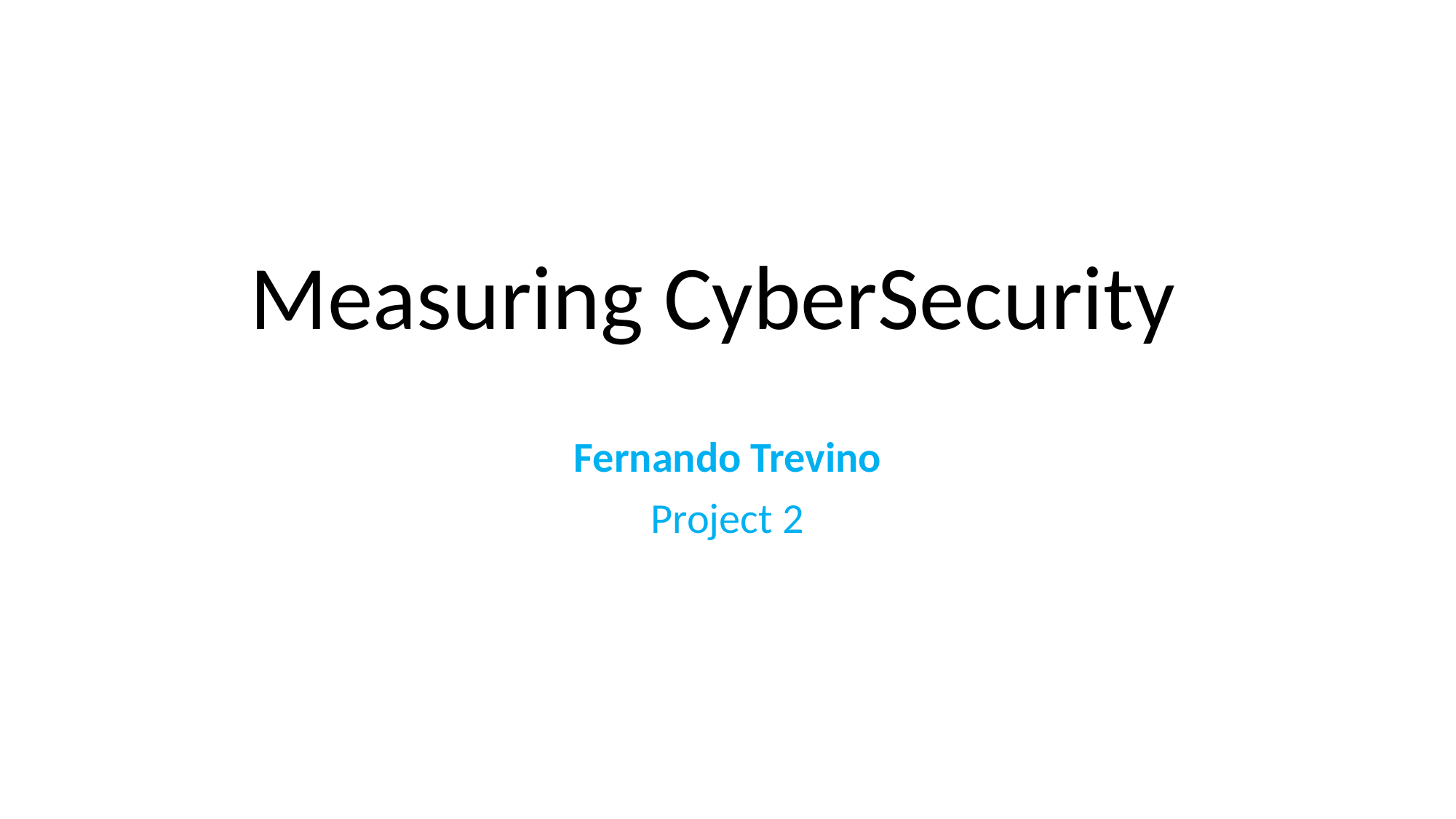

# Measuring CyberSecurity
Fernando Trevino
Project 2